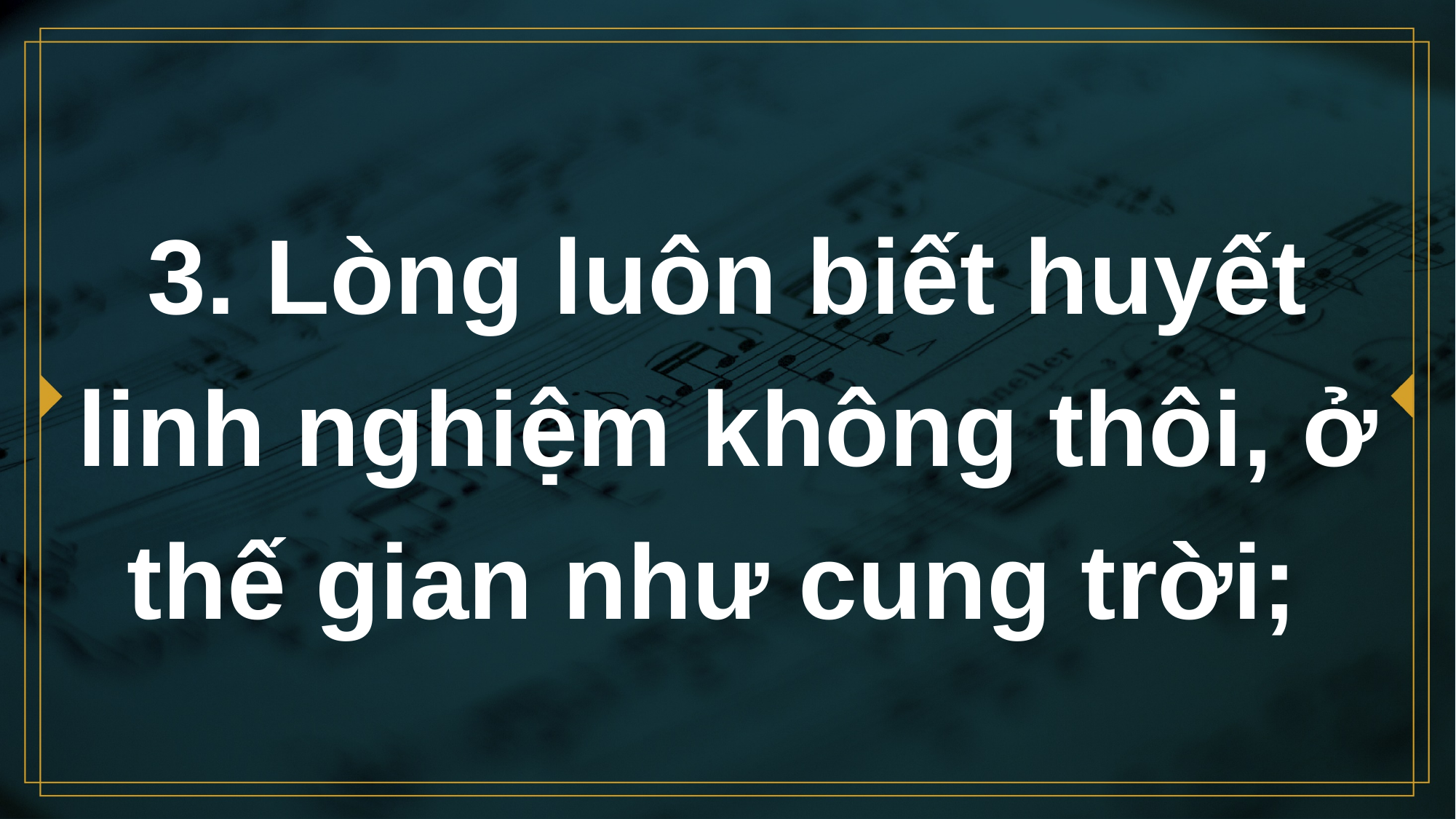

# 3. Lòng luôn biết huyết linh nghiệm không thôi, ở thế gian như cung trời;